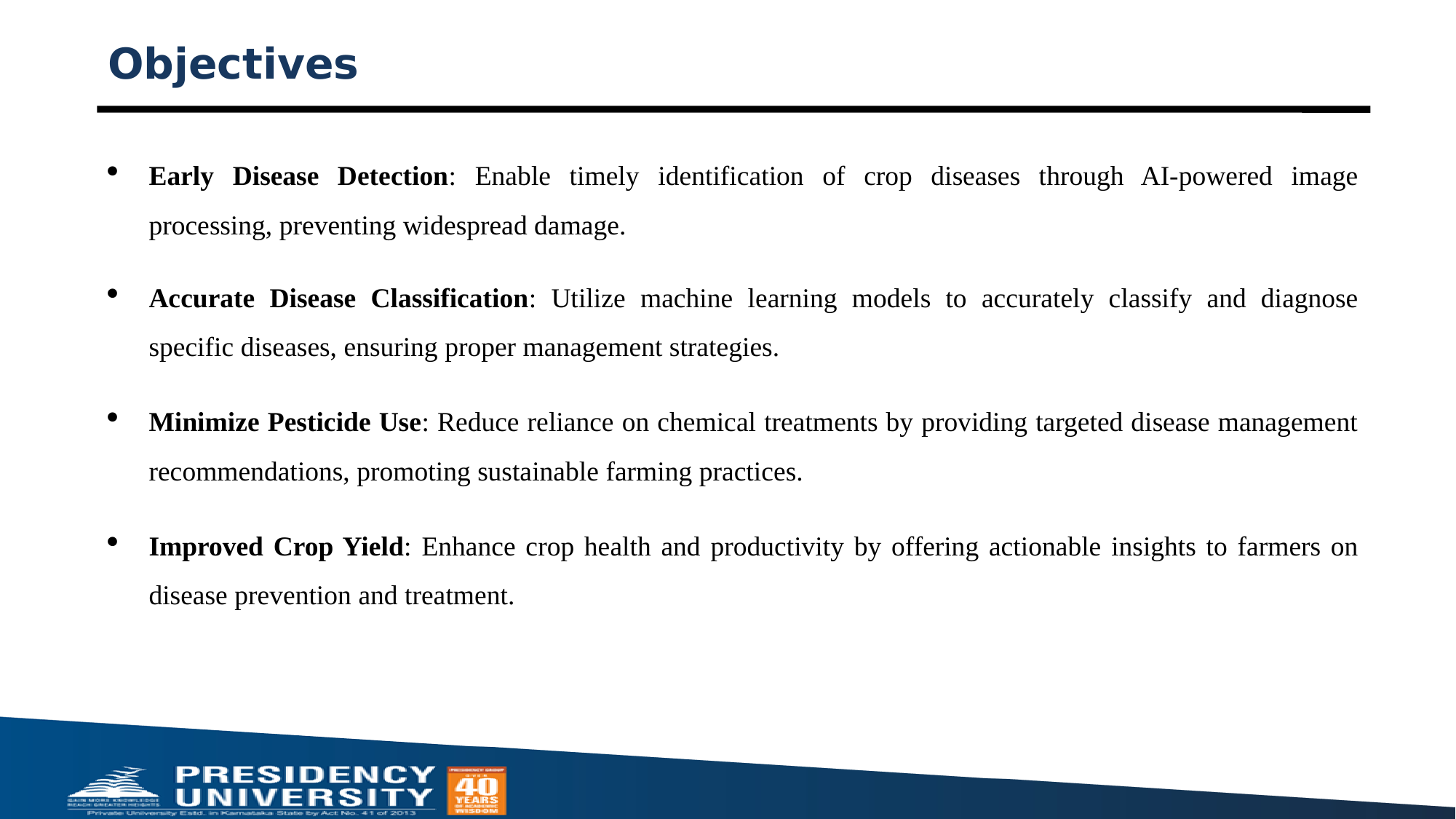

# Objectives
Early Disease Detection: Enable timely identification of crop diseases through AI-powered image processing, preventing widespread damage.
Accurate Disease Classification: Utilize machine learning models to accurately classify and diagnose specific diseases, ensuring proper management strategies.
Minimize Pesticide Use: Reduce reliance on chemical treatments by providing targeted disease management recommendations, promoting sustainable farming practices.
Improved Crop Yield: Enhance crop health and productivity by offering actionable insights to farmers on disease prevention and treatment.